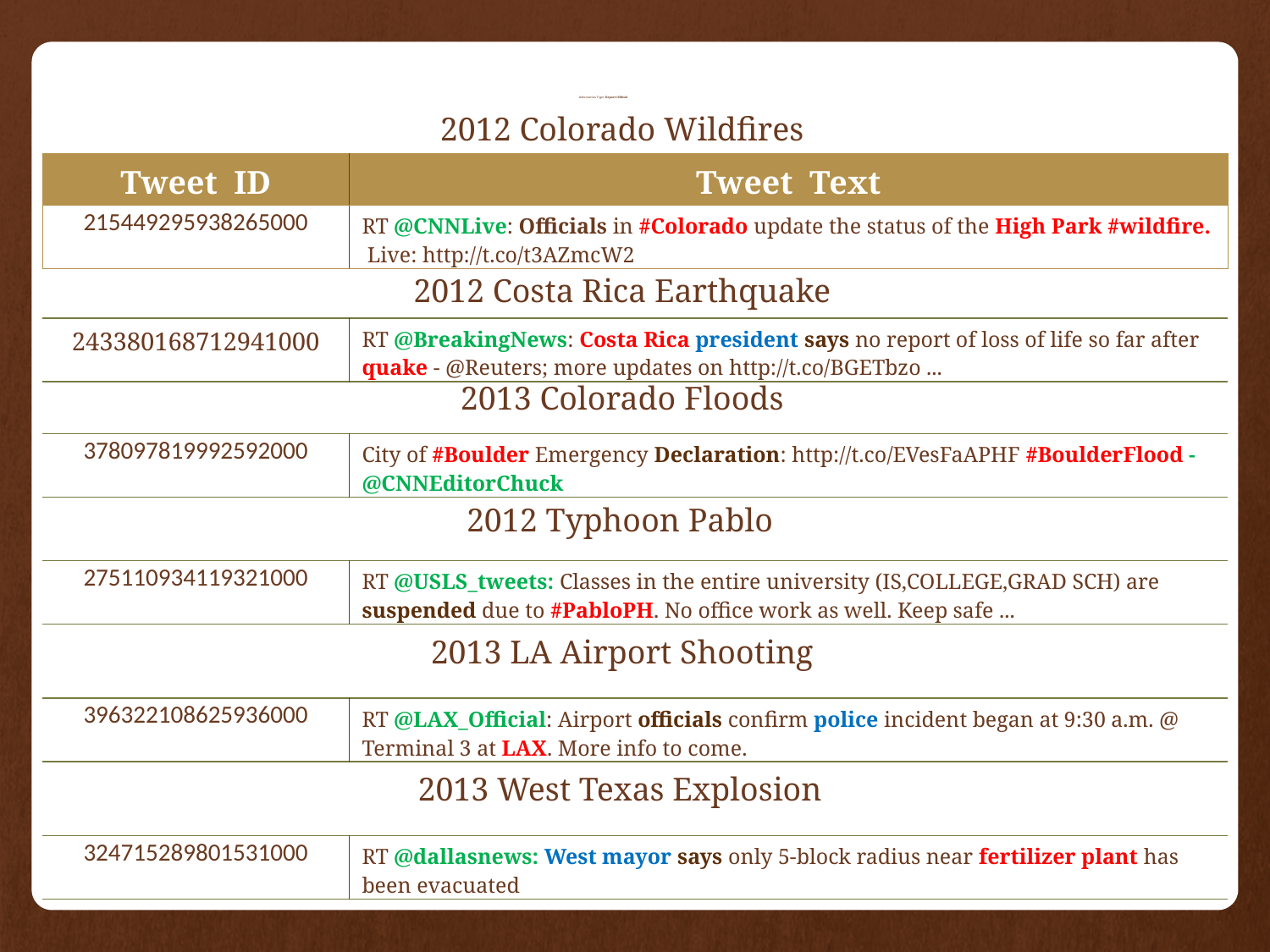

# Information Type: Report-Official
2012 Colorado Wildfires
| Tweet ID | Tweet Text |
| --- | --- |
| 215449295938265000 | RT @CNNLive: Officials in #Colorado update the status of the High Park #wildfire. Live: http://t.co/t3AZmcW2 |
2012 Costa Rica Earthquake
| 243380168712941000 | RT @BreakingNews: Costa Rica president says no report of loss of life so far after quake - @Reuters; more updates on http://t.co/BGETbzo ... |
| --- | --- |
2013 Colorado Floods
| 378097819992592000 | City of #Boulder Emergency Declaration: http://t.co/EVesFaAPHF #BoulderFlood -@CNNEditorChuck |
| --- | --- |
2012 Typhoon Pablo
| 275110934119321000 | RT @USLS\_tweets: Classes in the entire university (IS,COLLEGE,GRAD SCH) are suspended due to #PabloPH. No office work as well. Keep safe ... |
| --- | --- |
2013 LA Airport Shooting
| 396322108625936000 | RT @LAX\_Official: Airport officials confirm police incident began at 9:30 a.m. @ Terminal 3 at LAX. More info to come. |
| --- | --- |
2013 West Texas Explosion
| 324715289801531000 | RT @dallasnews: West mayor says only 5-block radius near fertilizer plant has been evacuated |
| --- | --- |